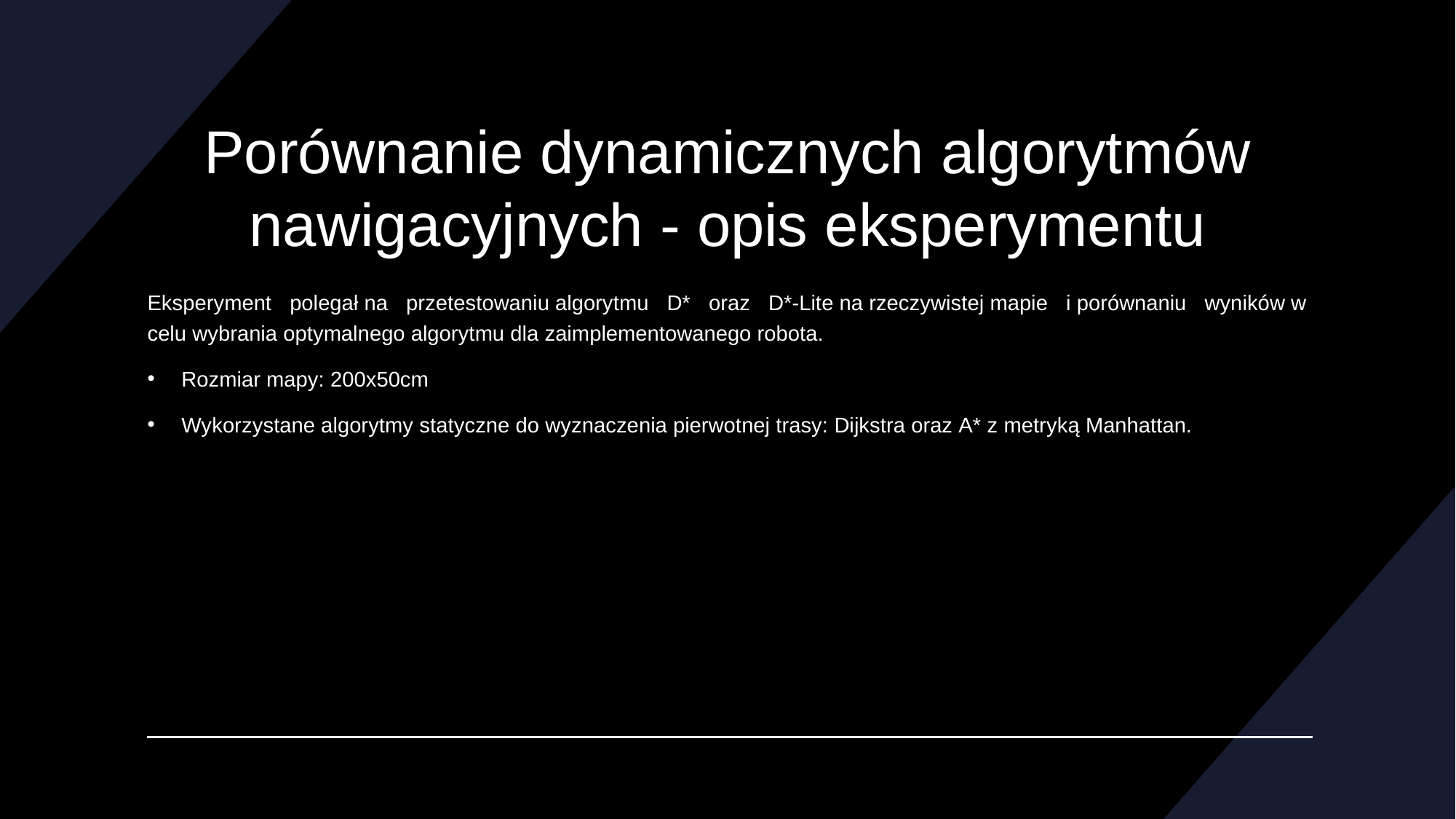

# Porównanie dynamicznych algorytmów nawigacyjnych - opis eksperymentu
Eksperyment polegał na przetestowaniu algorytmu D* oraz D*-Lite na rzeczywistej mapie i porównaniu wyników w celu wybrania optymalnego algorytmu dla zaimplementowanego robota.
Rozmiar mapy: 200x50cm
Wykorzystane algorytmy statyczne do wyznaczenia pierwotnej trasy: Dijkstra oraz A* z metryką Manhattan.